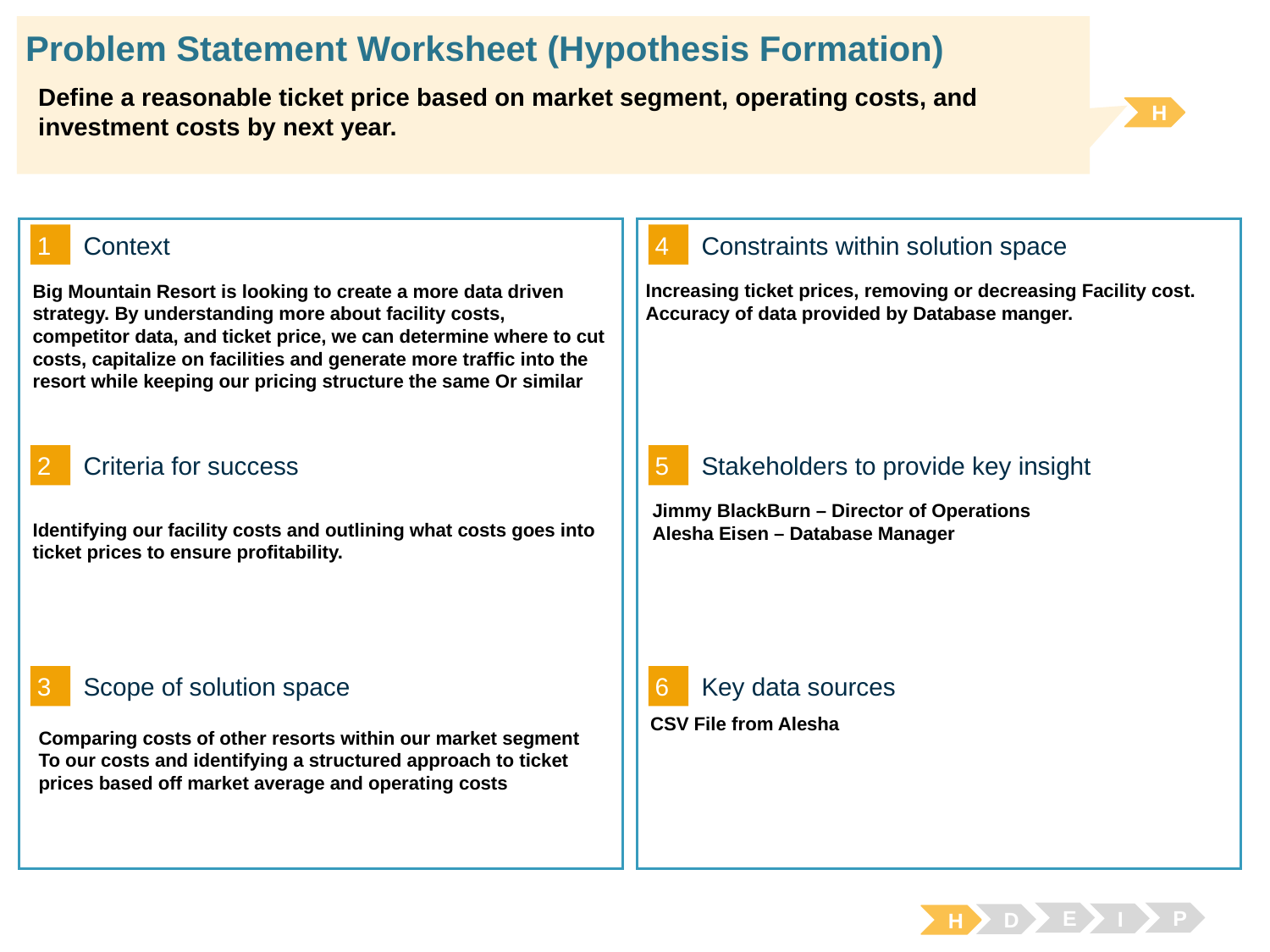

# Problem Statement Worksheet (Hypothesis Formation)
Define a reasonable ticket price based on market segment, operating costs, and investment costs by next year.
H

1
4
Context
Constraints within solution space
Increasing ticket prices, removing or decreasing Facility cost.
Accuracy of data provided by Database manger.

Big Mountain Resort is looking to create a more data driven strategy. By understanding more about facility costs, competitor data, and ticket price, we can determine where to cut costs, capitalize on facilities and generate more traffic into the resort while keeping our pricing structure the same Or similar

2
5
Criteria for success
Stakeholders to provide key insight

Identifying our facility costs and outlining what costs goes into ticket prices to ensure profitability.
Jimmy BlackBurn – Director of Operations
Alesha Eisen – Database Manager
3
6
Key data sources
Scope of solution space
CSV File from Alesha
Comparing costs of other resorts within our market segment
To our costs and identifying a structured approach to ticket prices based off market average and operating costs
E
P
I
D
H